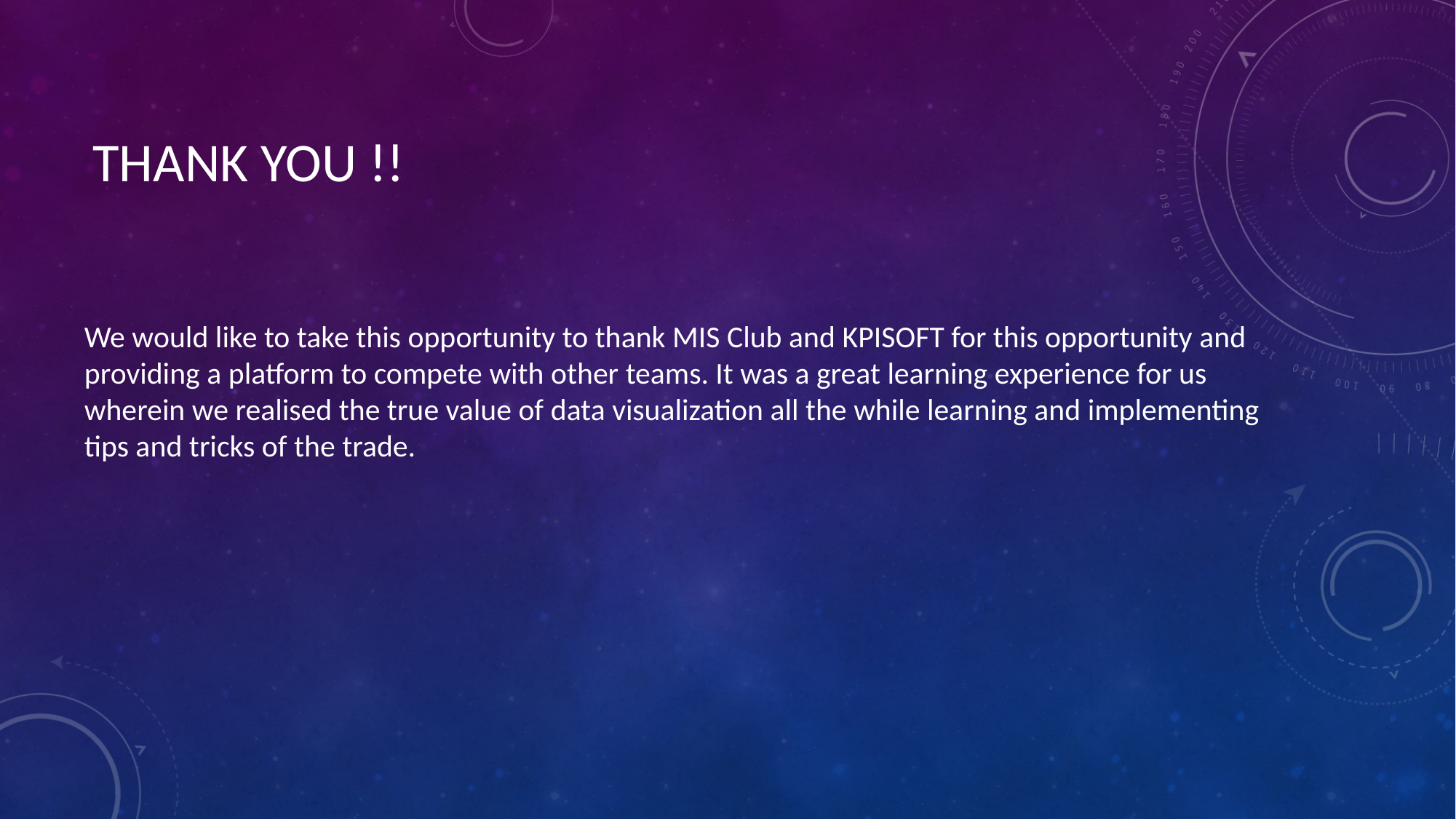

# Thank You !!
We would like to take this opportunity to thank MIS Club and KPISOFT for this opportunity and providing a platform to compete with other teams. It was a great learning experience for us wherein we realised the true value of data visualization all the while learning and implementing tips and tricks of the trade.